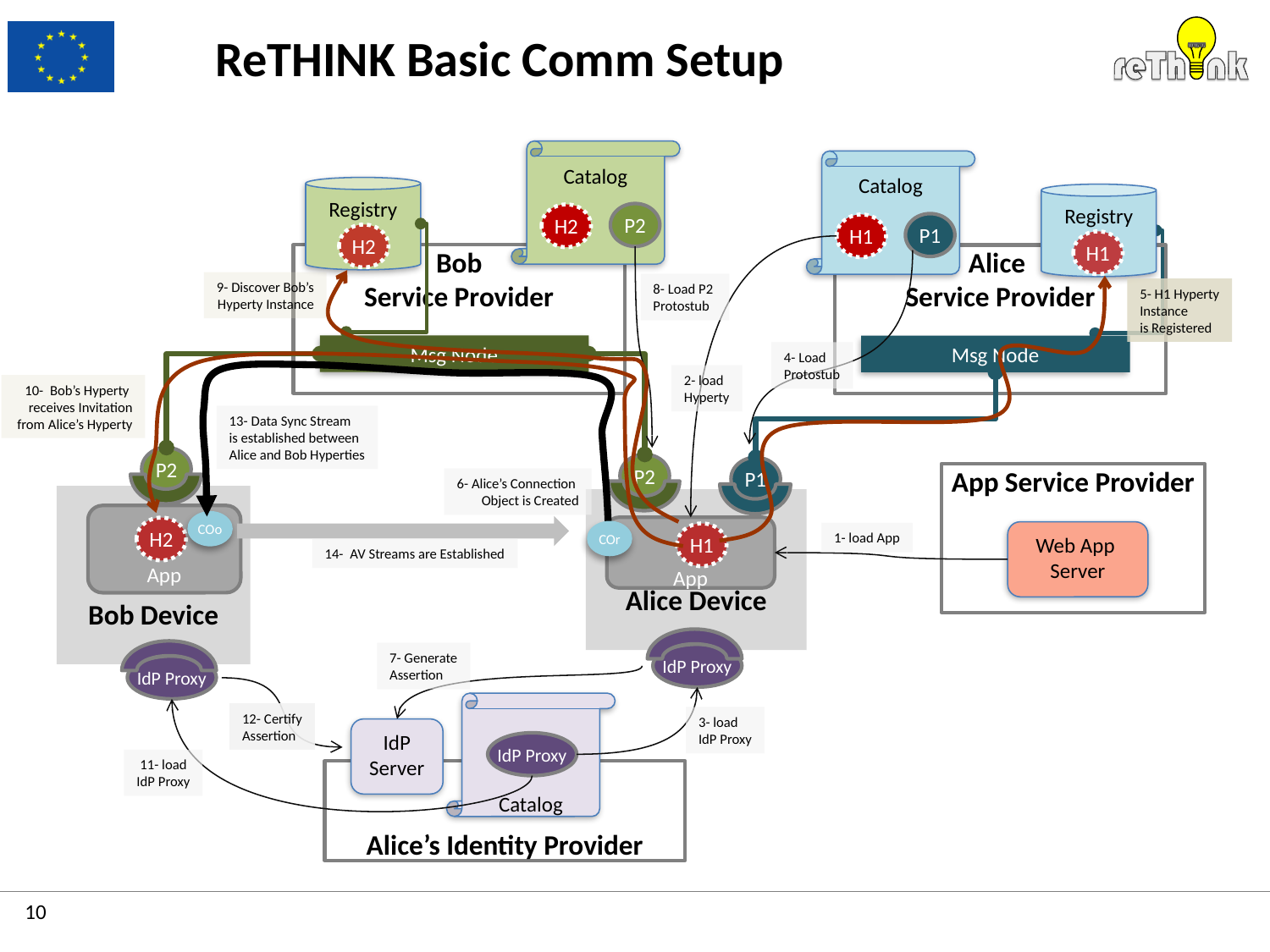

ReTHINK Basic Comm Setup
Catalog
Catalog
P1
H1
Registry
Registry
H1
P2
H2
H2
Bob
Service Provider
Alice
Service Provider

9- Discover Bob’s
Hyperty Instance
8- Load P2
Protostub

5- H1 Hyperty
Instance
is Registered
Msg Node
Msg Node
4- Load
Protostub

2- load
Hyperty
10-  Bob’s Hyperty
receives Invitation
 from Alice’s Hyperty
13- Data Sync Stream
is established between
Alice and Bob Hyperties

P2

P2

P1
App Service Provider
6- Alice’s Connection
Object is Created
Bob Device
Alice Device
App
COo

App
H2
COr
Web App
Server
1- load App
H1
14-  AV Streams are Established

7- Generate
Assertion
IdP Proxy
IdP Proxy
Catalog
12- Certify
Assertion
3- load
IdP Proxy
IdP
Server
IdP Proxy
11- load
IdP Proxy
Alice’s Identity Provider